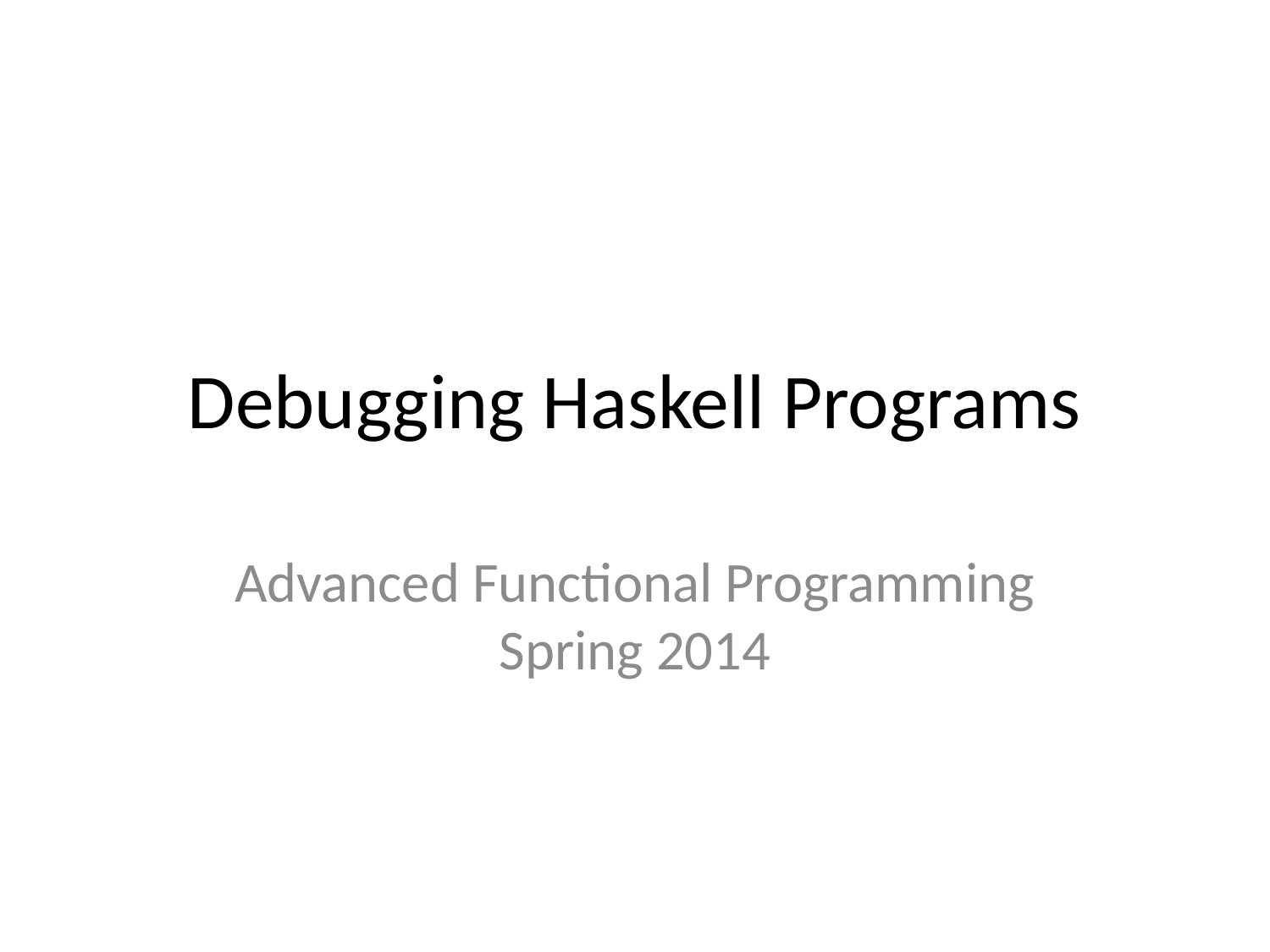

# Debugging Haskell Programs
Advanced Functional Programming Spring 2014